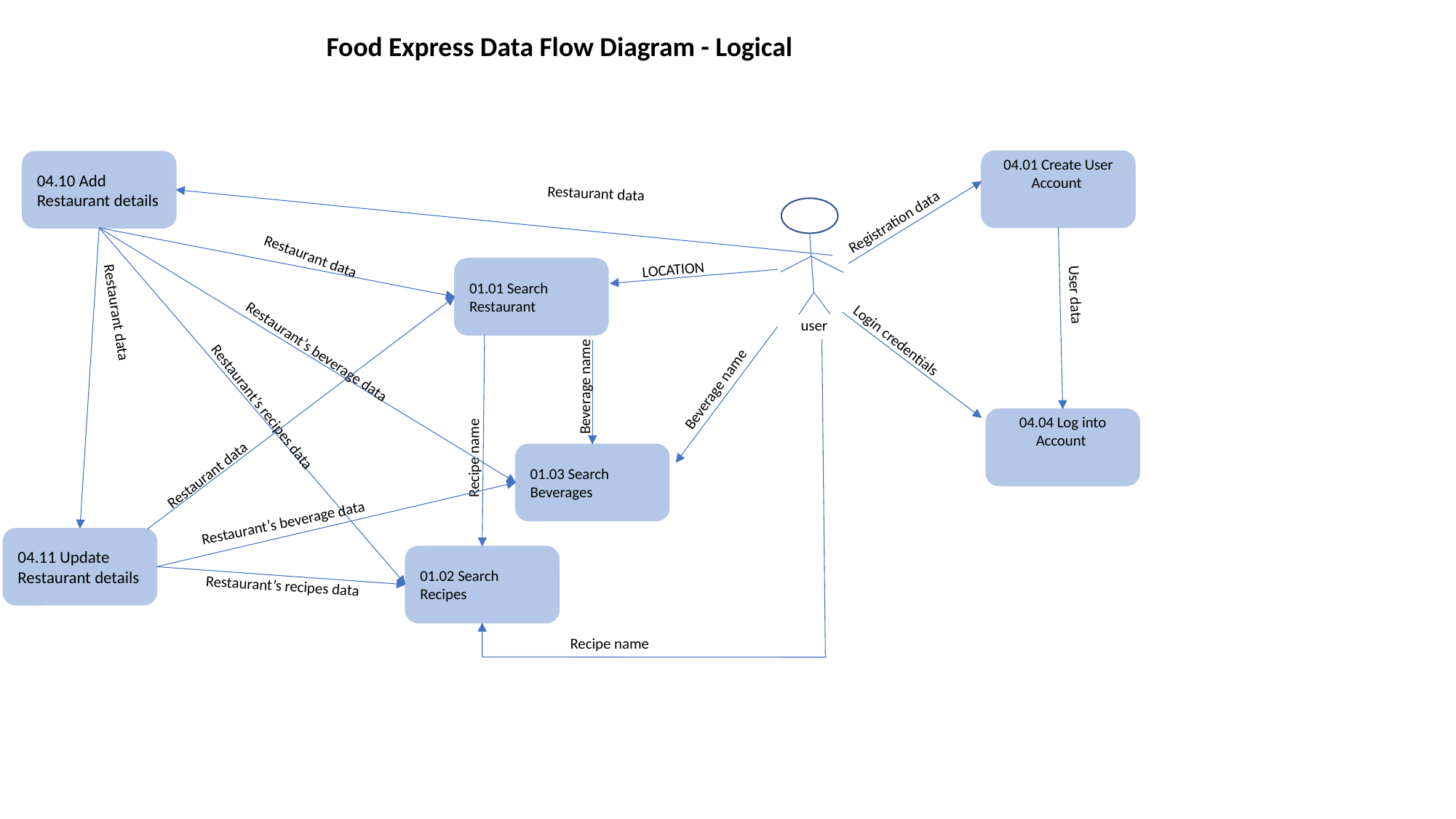

Food Express Data Flow Diagram - Logical

04.01 Create User Account

04.10 Add Restaurant details
Restaurant data
Registration data

Restaurant data

LOCATION
01.01 Search Restaurant
Restaurant data

user
User data
Restaurant’s beverage data

Beverage name
Login credentials
Beverage name
Restaurant’s recipes data

04.04 Log into Account

Recipe name
01.03 Search Beverages
Restaurant data

Restaurant’s beverage data

04.11 Update Restaurant details
01.02 Search Recipes
Restaurant’s recipes data

Recipe name